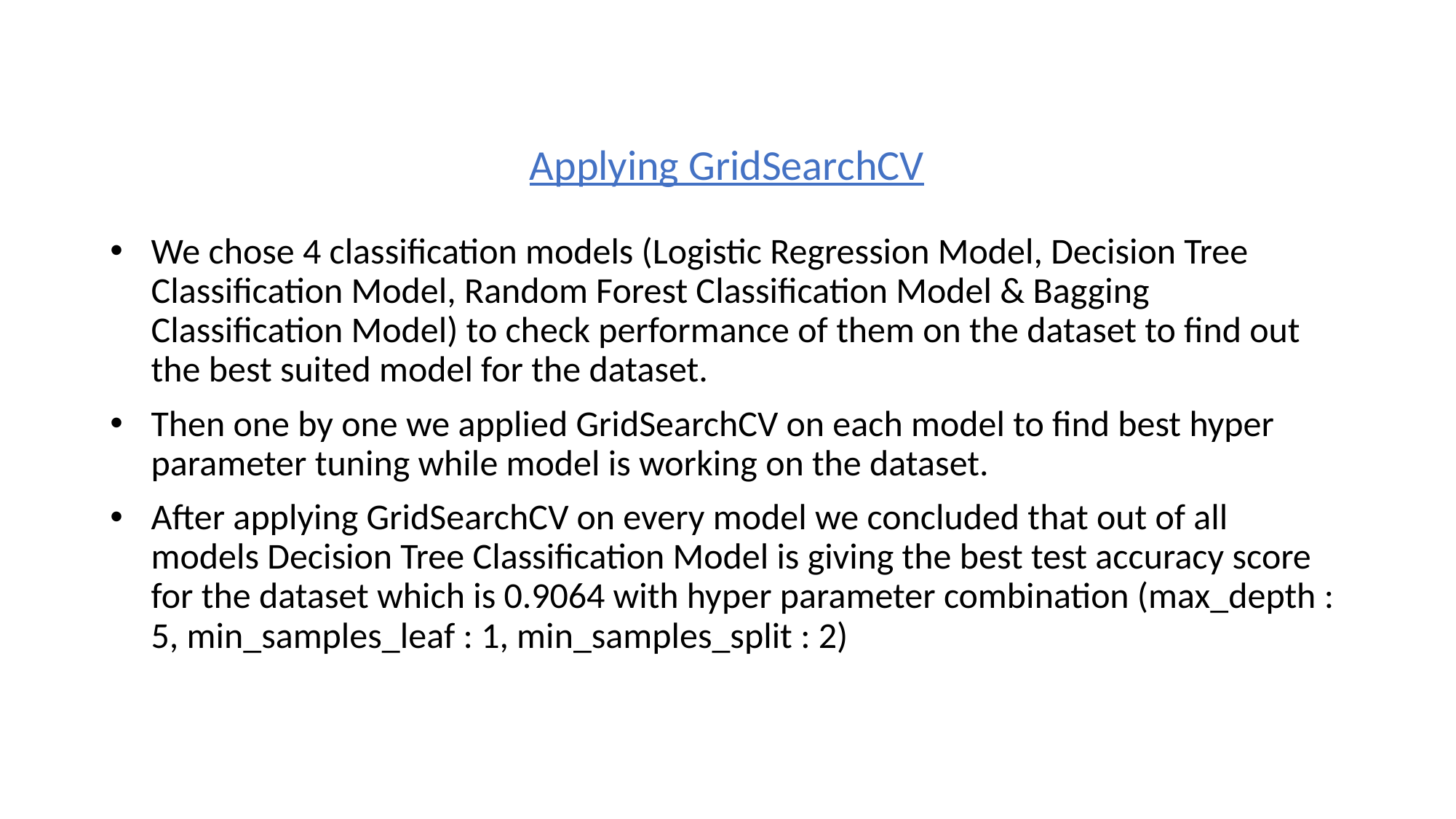

# Applying GridSearchCV
We chose 4 classification models (Logistic Regression Model, Decision Tree Classification Model, Random Forest Classification Model & Bagging Classification Model) to check performance of them on the dataset to find out the best suited model for the dataset.
Then one by one we applied GridSearchCV on each model to find best hyper parameter tuning while model is working on the dataset.
After applying GridSearchCV on every model we concluded that out of all models Decision Tree Classification Model is giving the best test accuracy score for the dataset which is 0.9064 with hyper parameter combination (max_depth : 5, min_samples_leaf : 1, min_samples_split : 2)